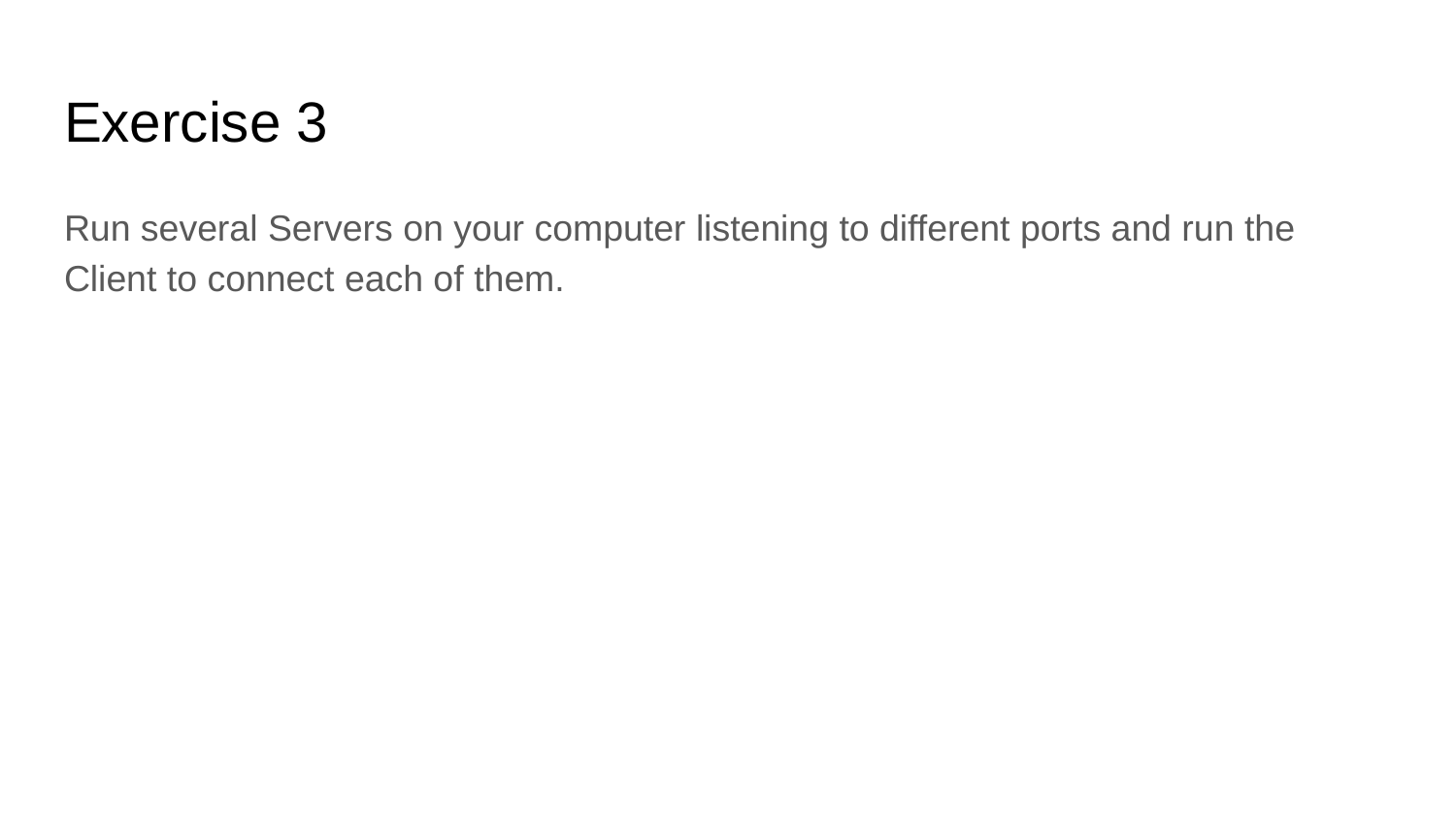

# Exercise 3
Run several Servers on your computer listening to different ports and run the Client to connect each of them.